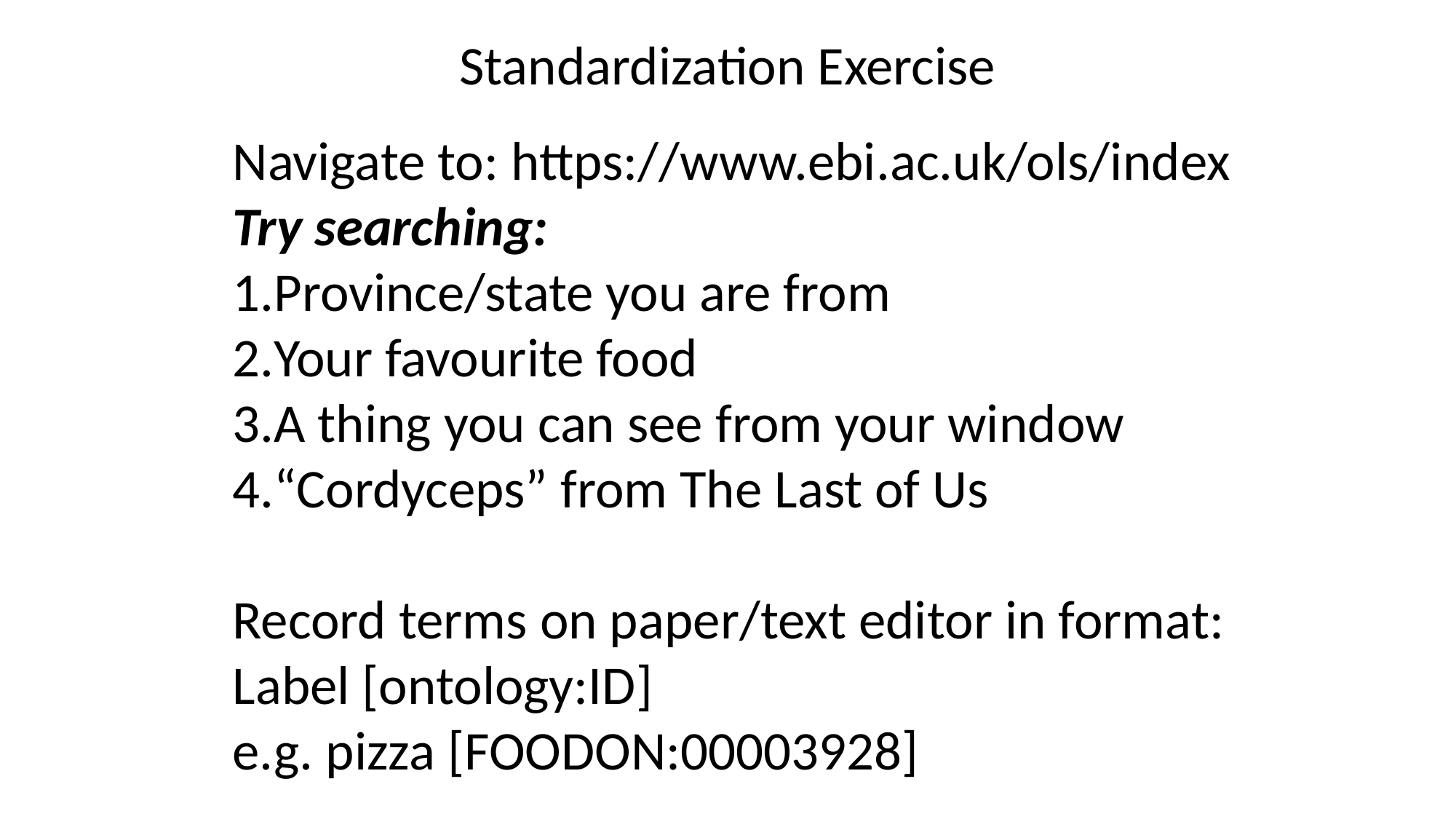

Standardization Exercise
Navigate to: https://www.ebi.ac.uk/ols/index
Try searching:
Province/state you are from
Your favourite food
A thing you can see from your window
“Cordyceps” from The Last of Us

Record terms on paper/text editor in format:
Label [ontology:ID]
e.g. pizza [FOODON:00003928]